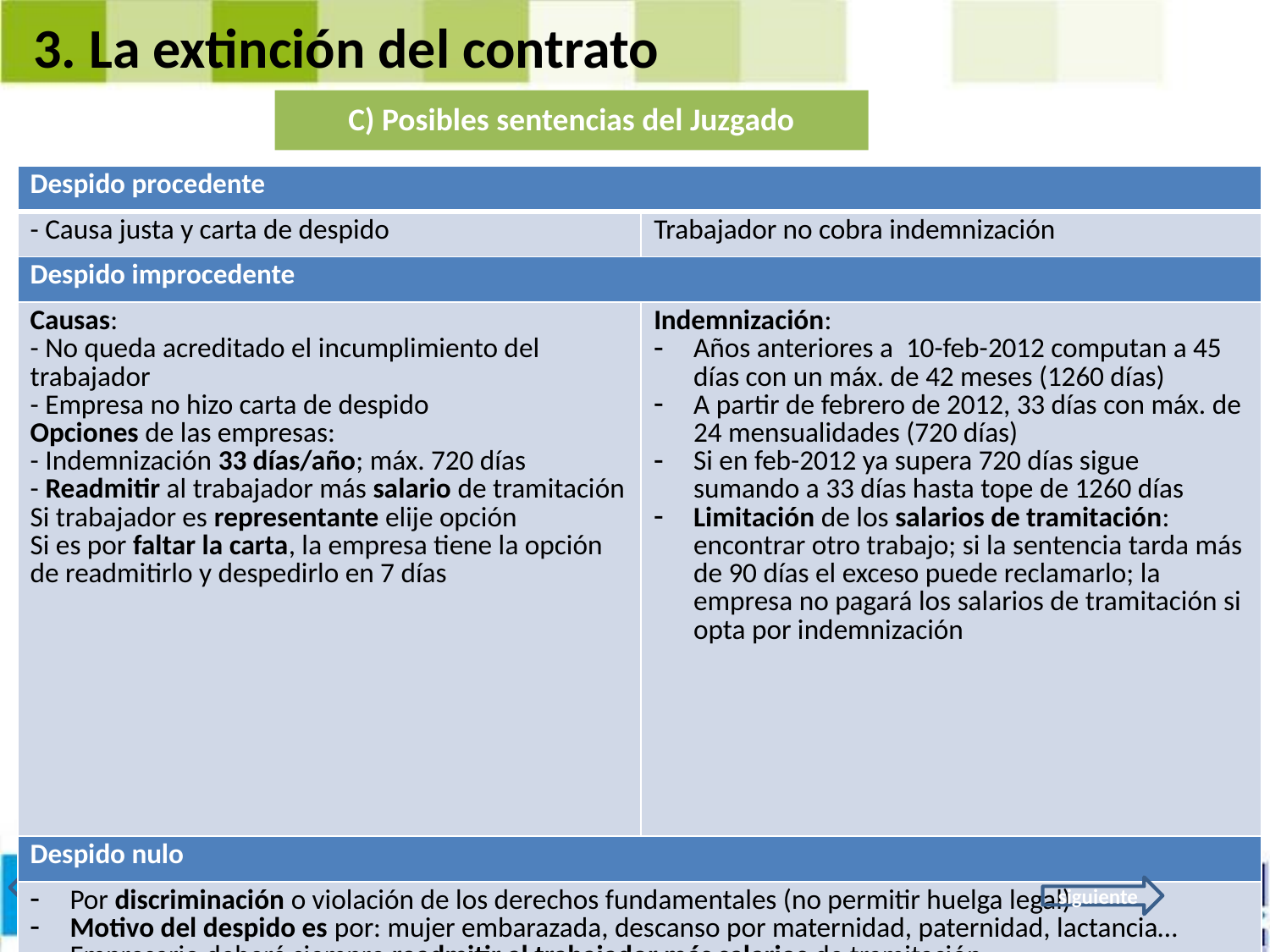

3. La extinción del contrato
C) Posibles sentencias del Juzgado
| Despido procedente |  |
| --- | --- |
| - Causa justa y carta de despido | Trabajador no cobra indemnización |
| Despido improcedente |  |
| Causas: - No queda acreditado el incumplimiento del trabajador - Empresa no hizo carta de despido Opciones de las empresas: - Indemnización 33 días/año; máx. 720 días - Readmitir al trabajador más salario de tramitación Si trabajador es representante elije opción Si es por faltar la carta, la empresa tiene la opción de readmitirlo y despedirlo en 7 días | Indemnización: Años anteriores a 10-feb-2012 computan a 45 días con un máx. de 42 meses (1260 días) A partir de febrero de 2012, 33 días con máx. de 24 mensualidades (720 días) Si en feb-2012 ya supera 720 días sigue sumando a 33 días hasta tope de 1260 días Limitación de los salarios de tramitación: encontrar otro trabajo; si la sentencia tarda más de 90 días el exceso puede reclamarlo; la empresa no pagará los salarios de tramitación si opta por indemnización |
| Despido nulo |  |
| Por discriminación o violación de los derechos fundamentales (no permitir huelga legal) Motivo del despido es por: mujer embarazada, descanso por maternidad, paternidad, lactancia… Empresario deberá siempre readmitir al trabajador más salarios de tramitación |  |
Volver
siguiente